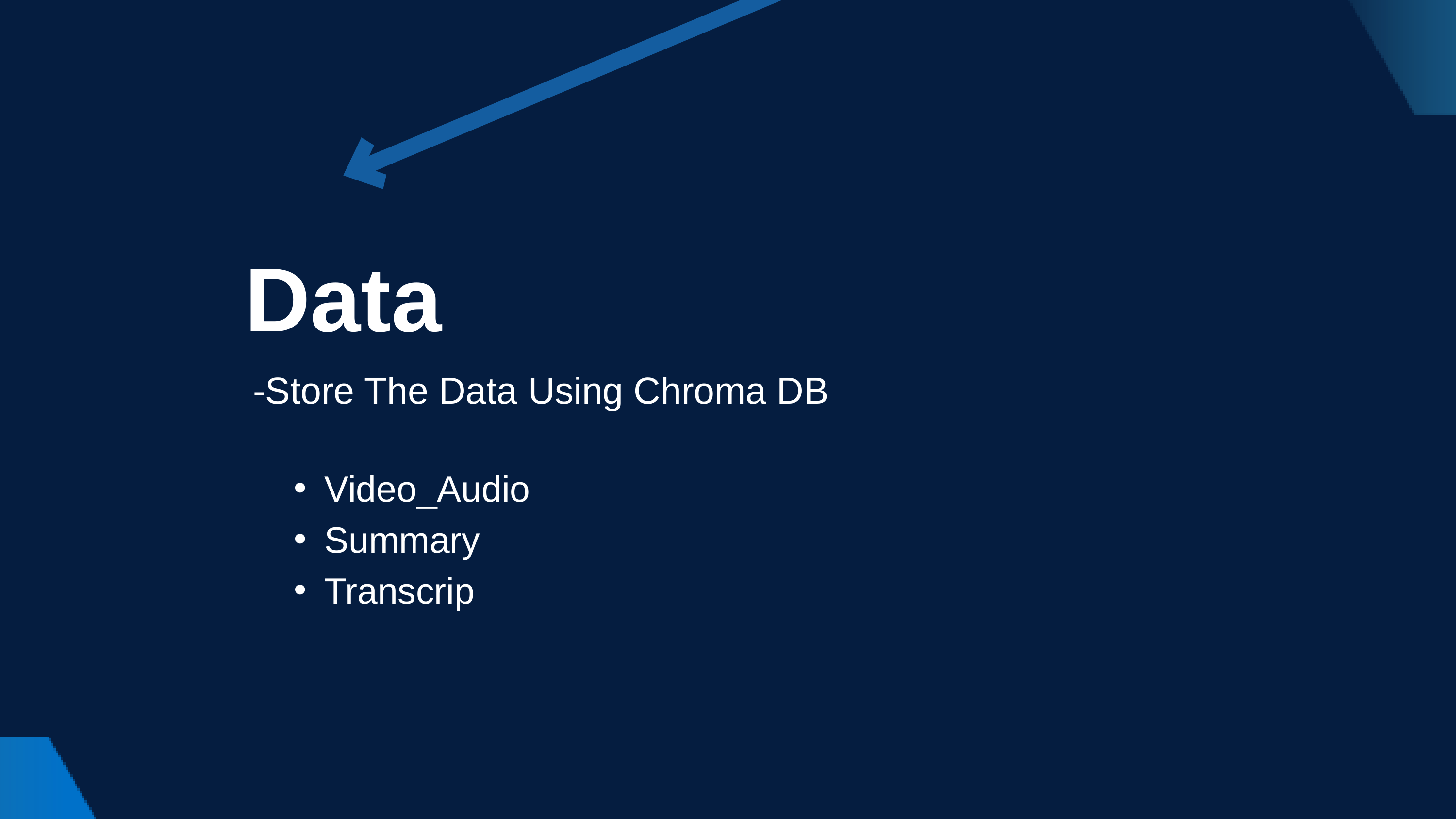

SmartTube Assistant

Data
Util
App.py
Templates

-Store The Data Using Chroma DB
Video_Audio
Summary
Transcrip